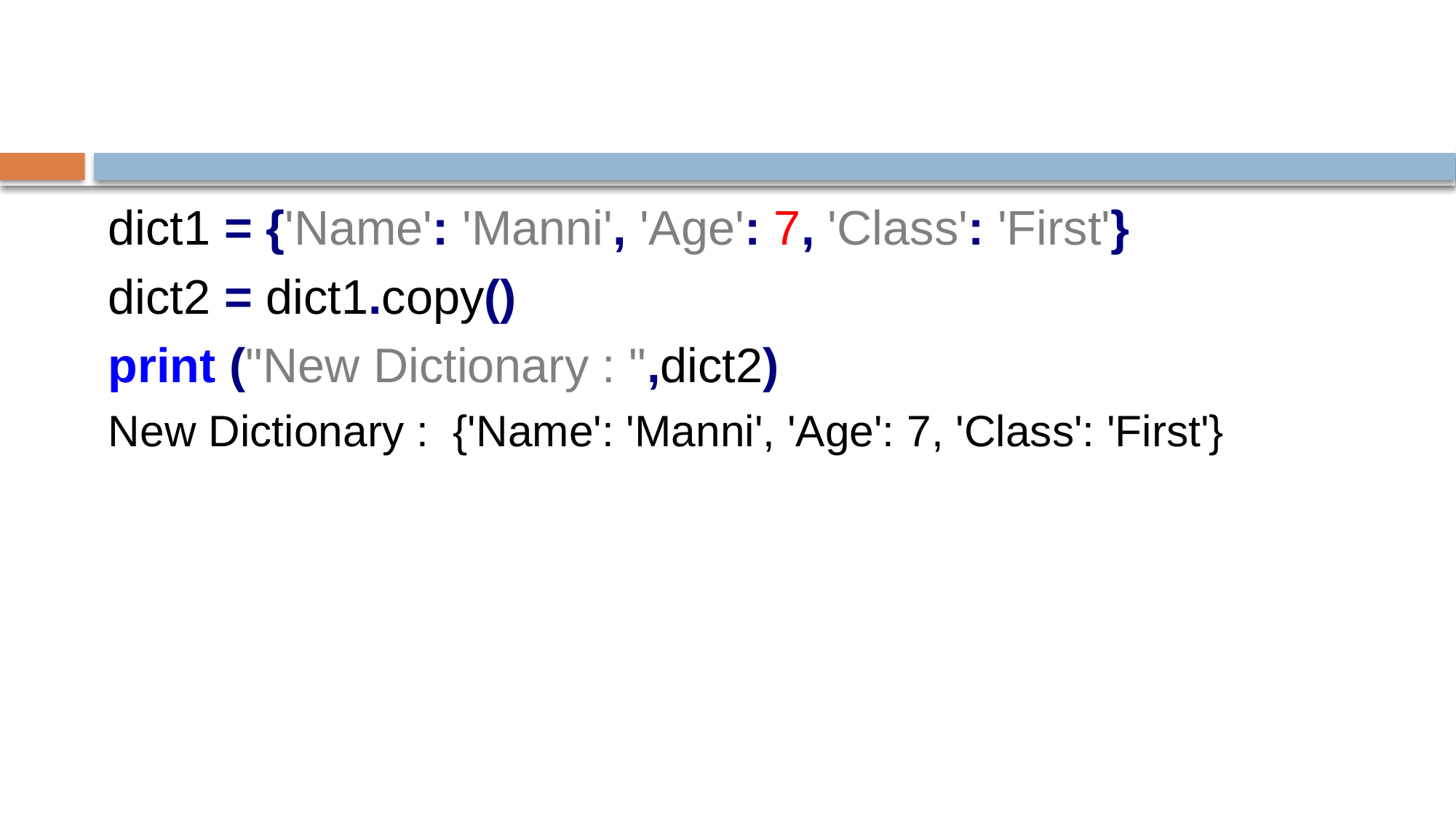

#
dict1 = {'Name': 'Manni', 'Age': 7, 'Class': 'First'}
dict2 = dict1.copy()
print ("New Dictionary : ",dict2)
New Dictionary :  {'Name': 'Manni', 'Age': 7, 'Class': 'First'}